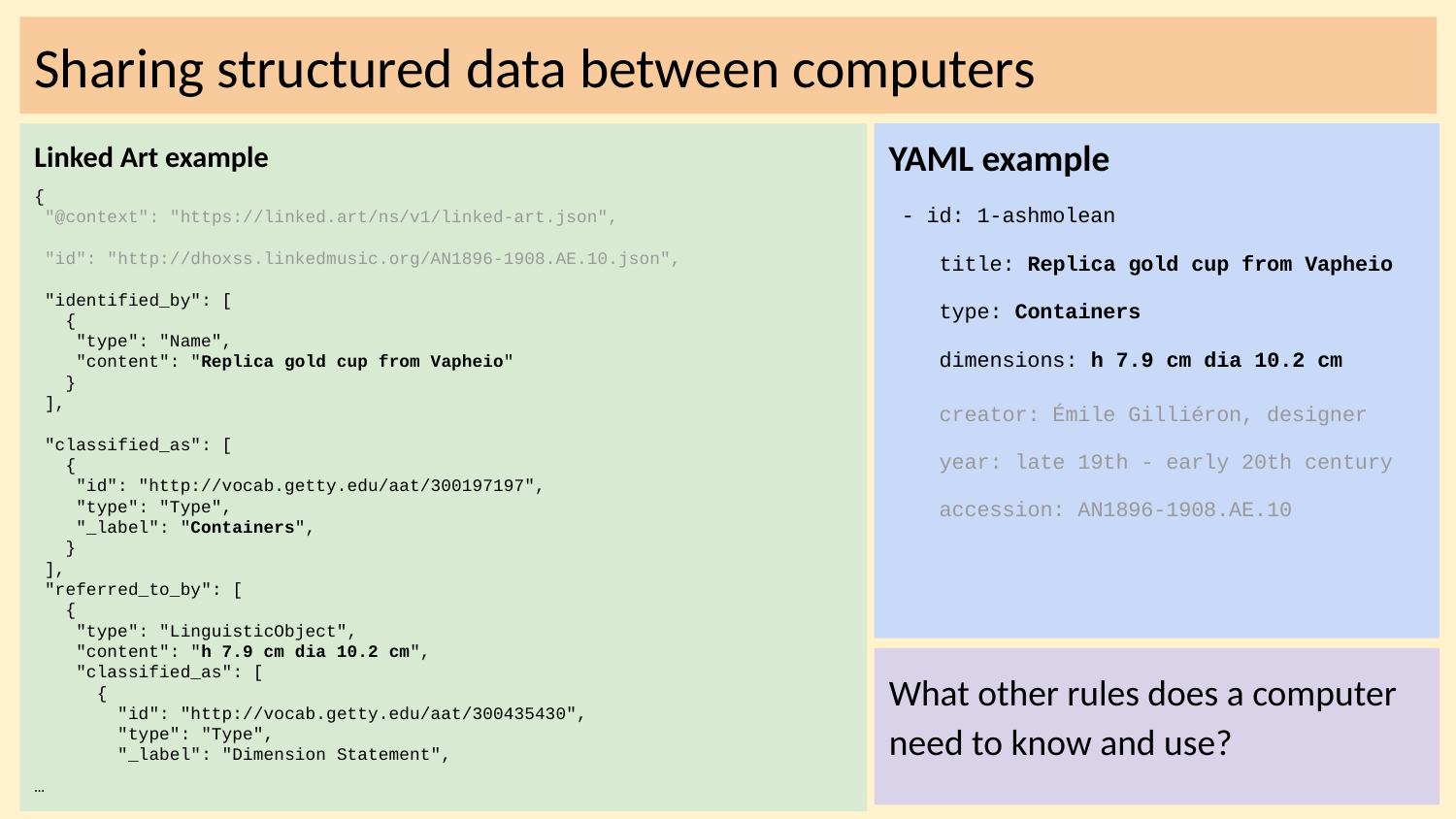

# Sharing structured data between computers

YAML example
 - id: 1-ashmolean
    title: Replica gold cup from Vapheio
    type: Containers
    dimensions: h 7.9 cm dia 10.2 cm
    creator: Émile Gilliéron, designer
    year: late 19th - early 20th century
    accession: AN1896-1908.AE.10
Linked Art example
{
 "@context": "https://linked.art/ns/v1/linked-art.json",

 "id": "http://dhoxss.linkedmusic.org/AN1896-1908.AE.10.json",

 "identified_by": [
   {
    "type": "Name",
    "content": "Replica gold cup from Vapheio"
   }
 ],

 "classified_as": [
   {
    "id": "http://vocab.getty.edu/aat/300197197",
    "type": "Type",
    "_label": "Containers",
   }
 ],
 "referred_to_by": [
   {
    "type": "LinguisticObject",
    "content": "h 7.9 cm dia 10.2 cm",
    "classified_as": [
      {
        "id": "http://vocab.getty.edu/aat/300435430",
        "type": "Type",
        "_label": "Dimension Statement",
…
What other rules does a computer need to know and use?
5